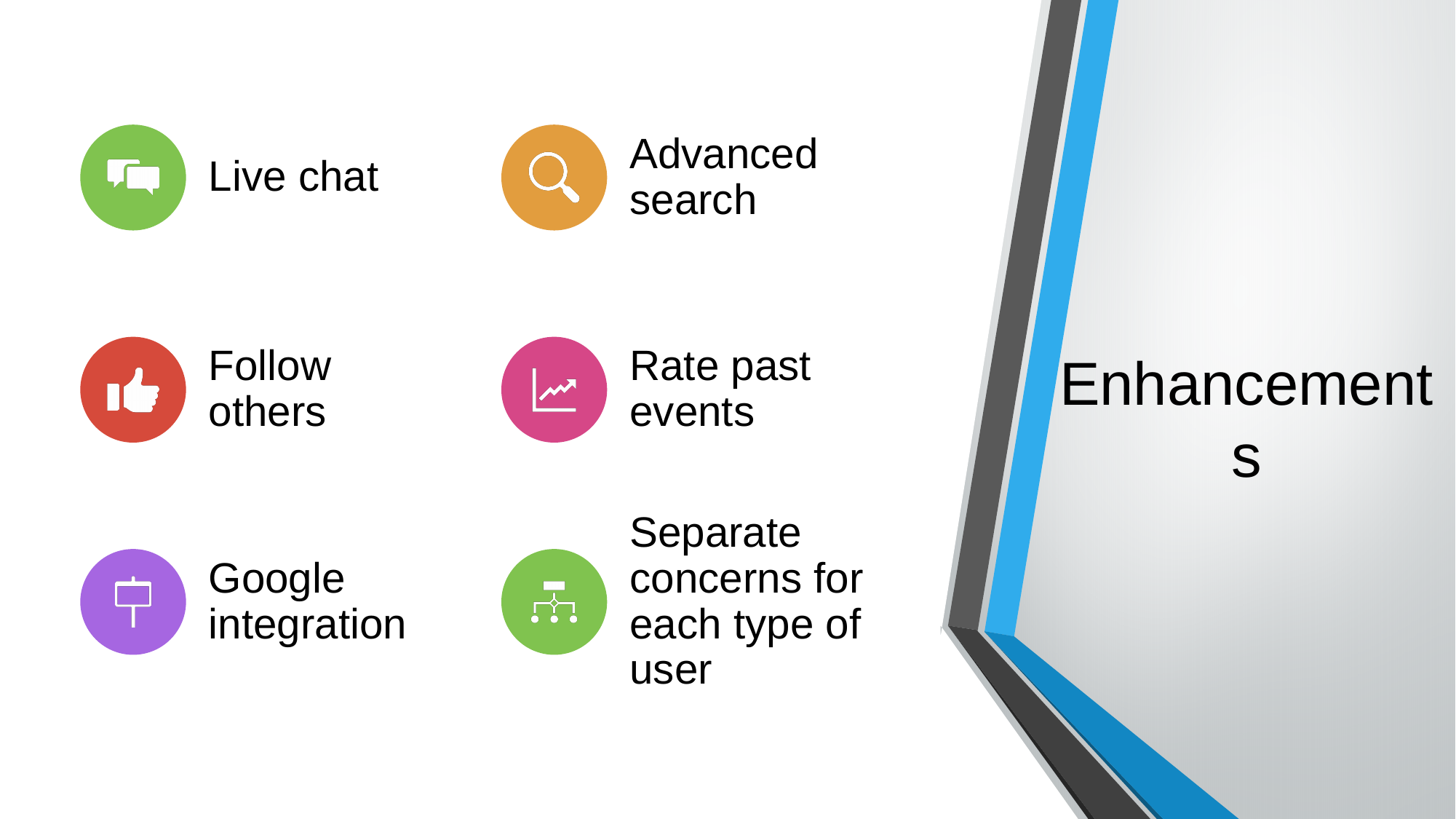

Live chat
Advanced search
Follow others
Rate past events
Google integration
Separate concerns for each type of user
# Enhancements